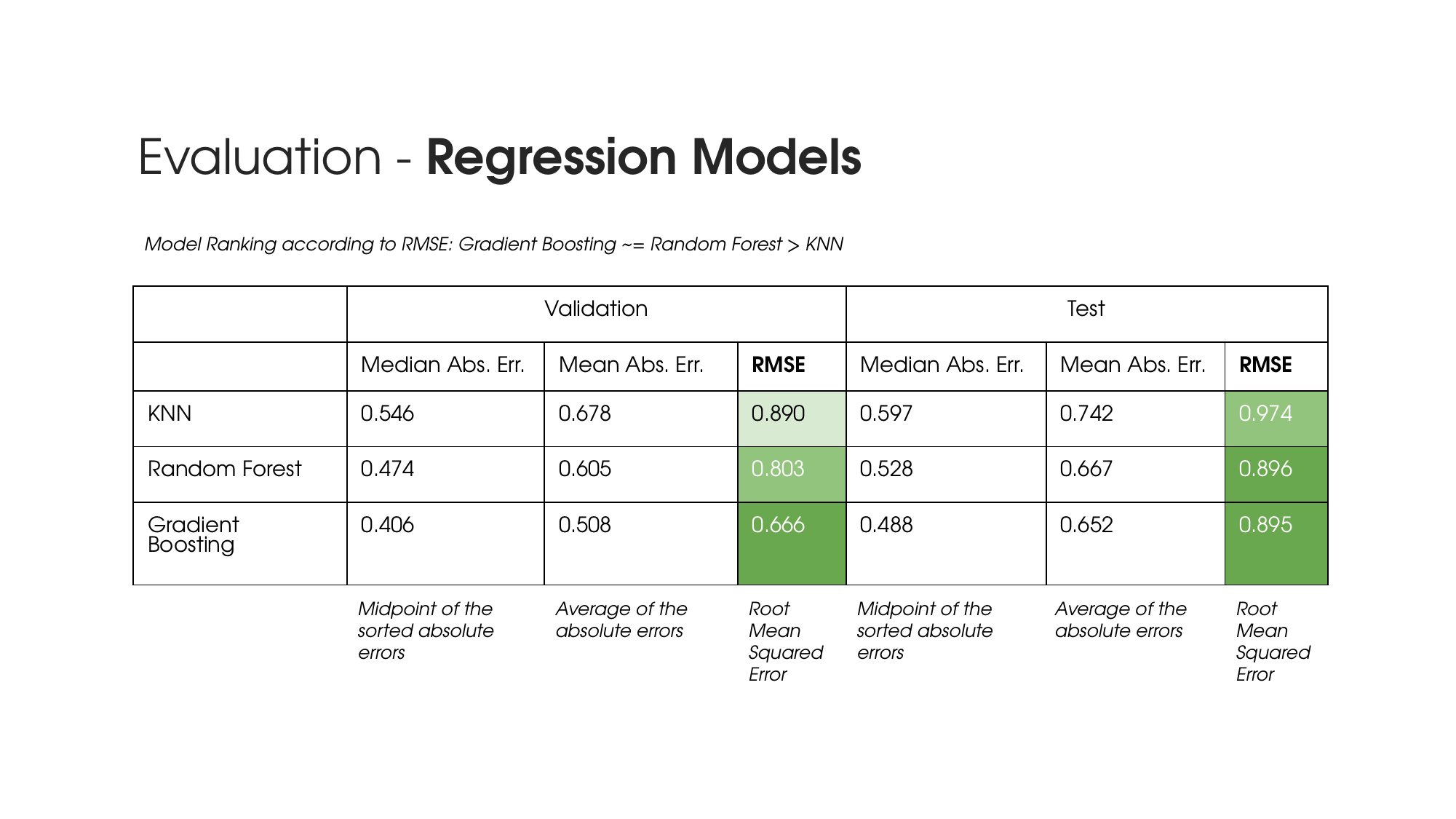

# Evaluation - Regression Models
Model Ranking according to RMSE: Gradient Boosting ~= Random Forest > KNN
|  | Validation |  |  | Test |  |  |
| --- | --- | --- | --- | --- | --- | --- |
|  | Median Abs. Err. | Mean Abs. Err. | RMSE | Median Abs. Err. | Mean Abs. Err. | RMSE |
| KNN | 0.546 | 0.678 | 0.890 | 0.597 | 0.742 | 0.974 |
| Random Forest | 0.474 | 0.605 | 0.803 | 0.528 | 0.667 | 0.896 |
| Gradient Boosting | 0.406 | 0.508 | 0.666 | 0.488 | 0.652 | 0.895 |
Midpoint of the sorted absolute errors
Average of the absolute errors
Root Mean Squared Error
Midpoint of the sorted absolute errors
Average of the absolute errors
Root Mean Squared Error